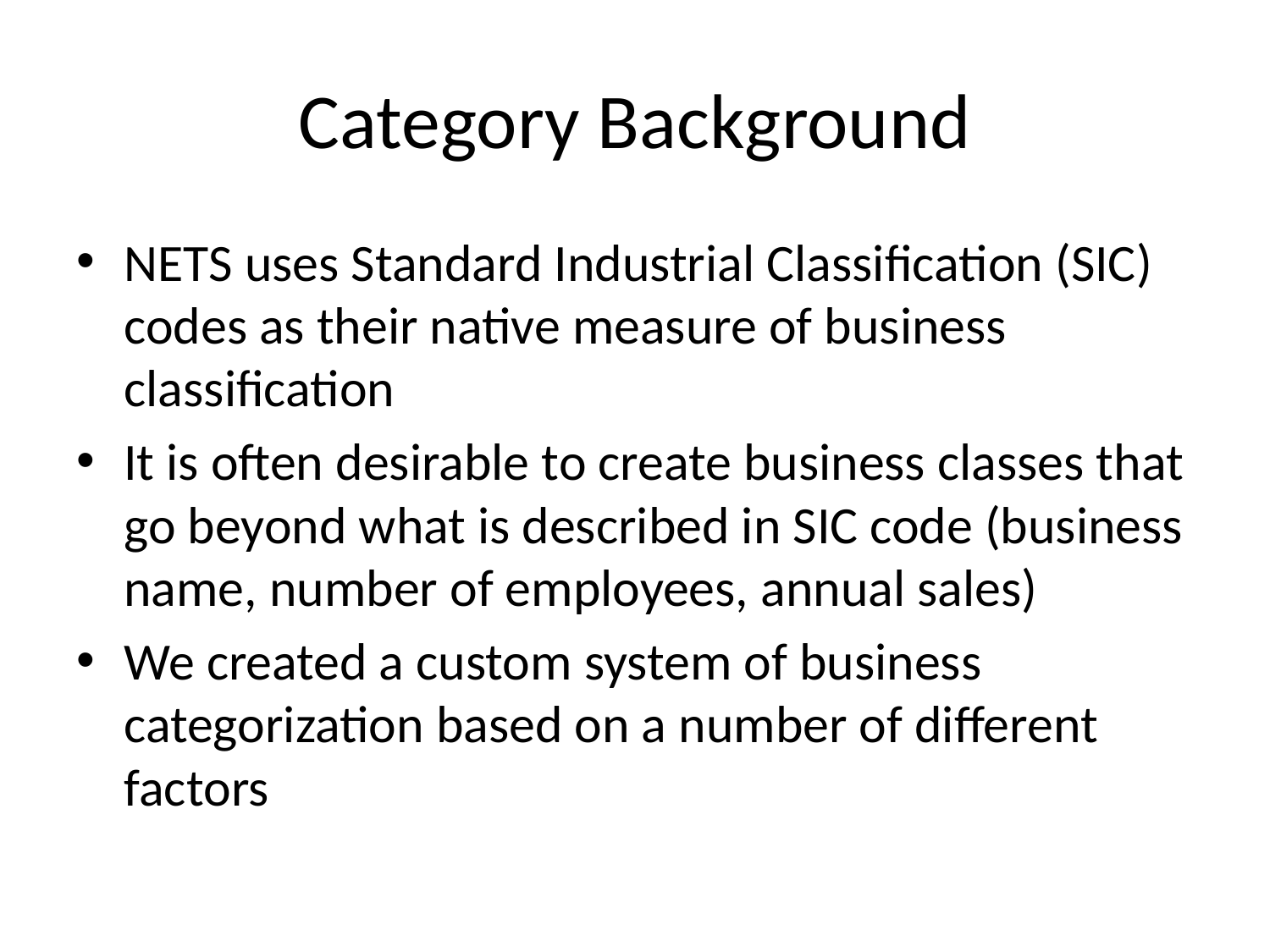

# Category Background
NETS uses Standard Industrial Classification (SIC) codes as their native measure of business classification
It is often desirable to create business classes that go beyond what is described in SIC code (business name, number of employees, annual sales)
We created a custom system of business categorization based on a number of different factors